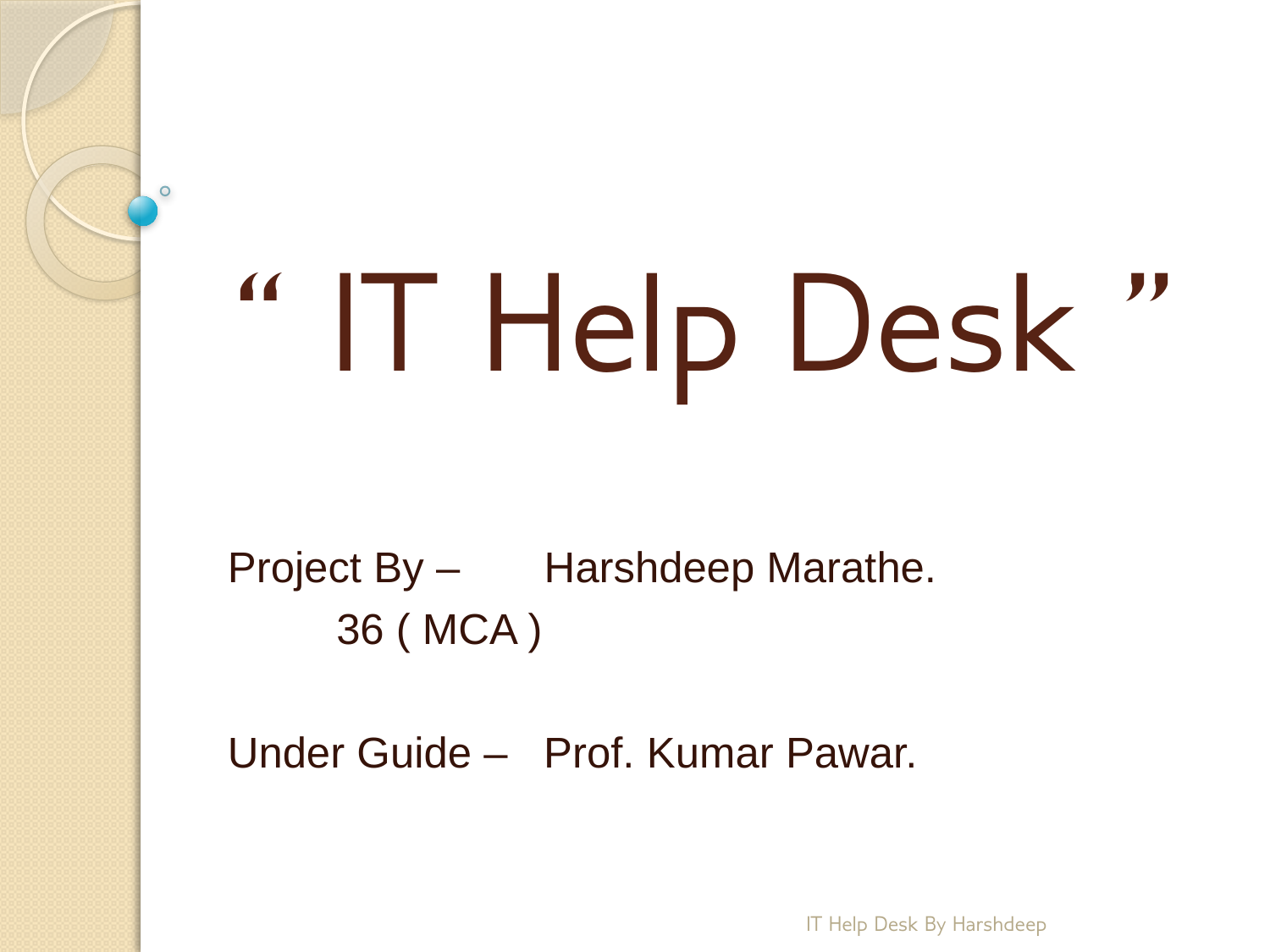

# “ IT Help Desk ”
Project By –       Harshdeep Marathe.
		         36 ( MCA )

Under Guide –   Prof. Kumar Pawar.
IT Help Desk By Harshdeep